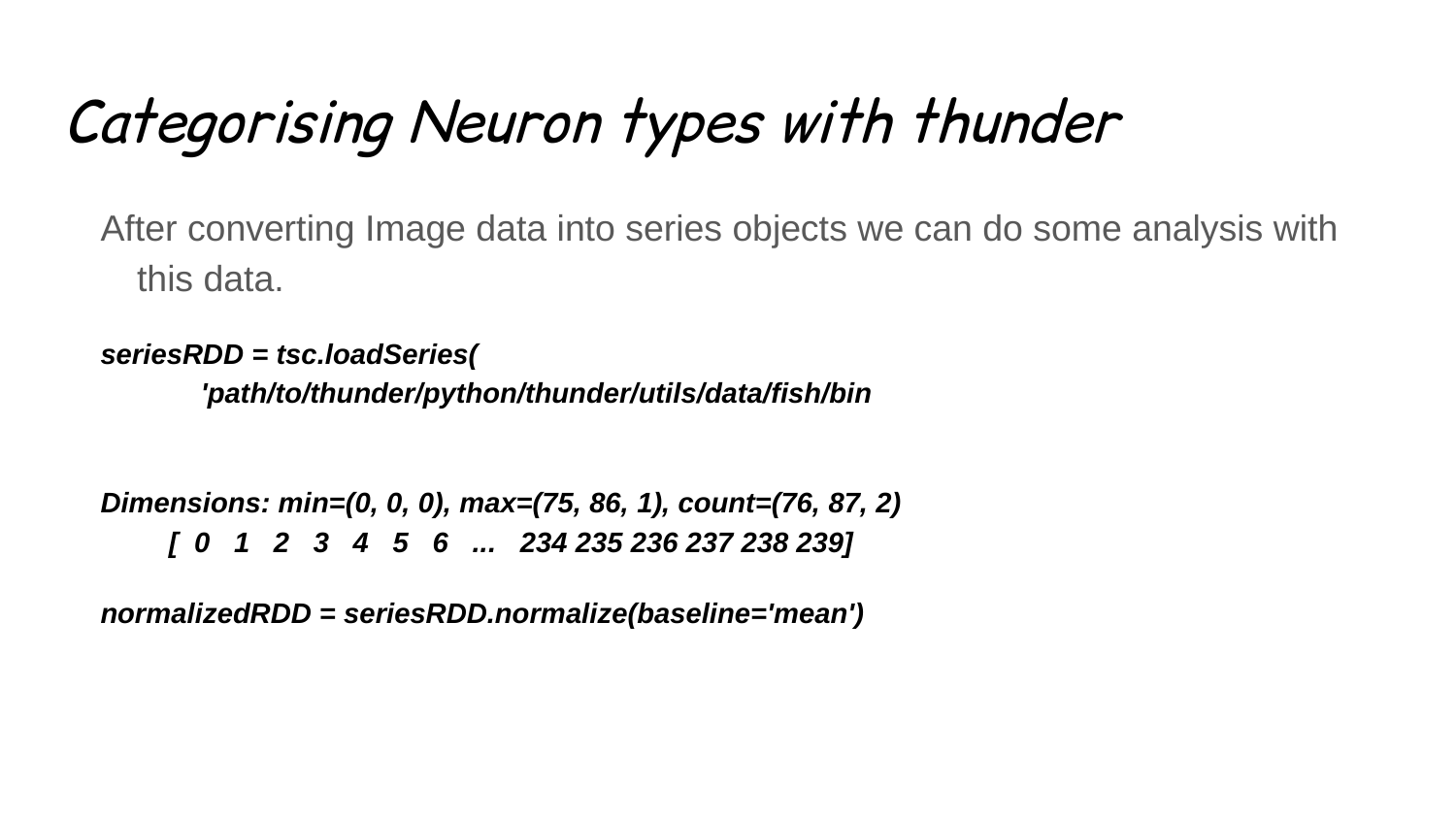

# Categorising Neuron types with thunder
After converting Image data into series objects we can do some analysis with this data.
seriesRDD = tsc.loadSeries(
        'path/to/thunder/python/thunder/utils/data/fish/bin
Dimensions: min=(0, 0, 0), max=(75, 86, 1), count=(76, 87, 2)
    [  0   1   2   3   4   5   6   ...   234 235 236 237 238 239]
normalizedRDD = seriesRDD.normalize(baseline='mean')